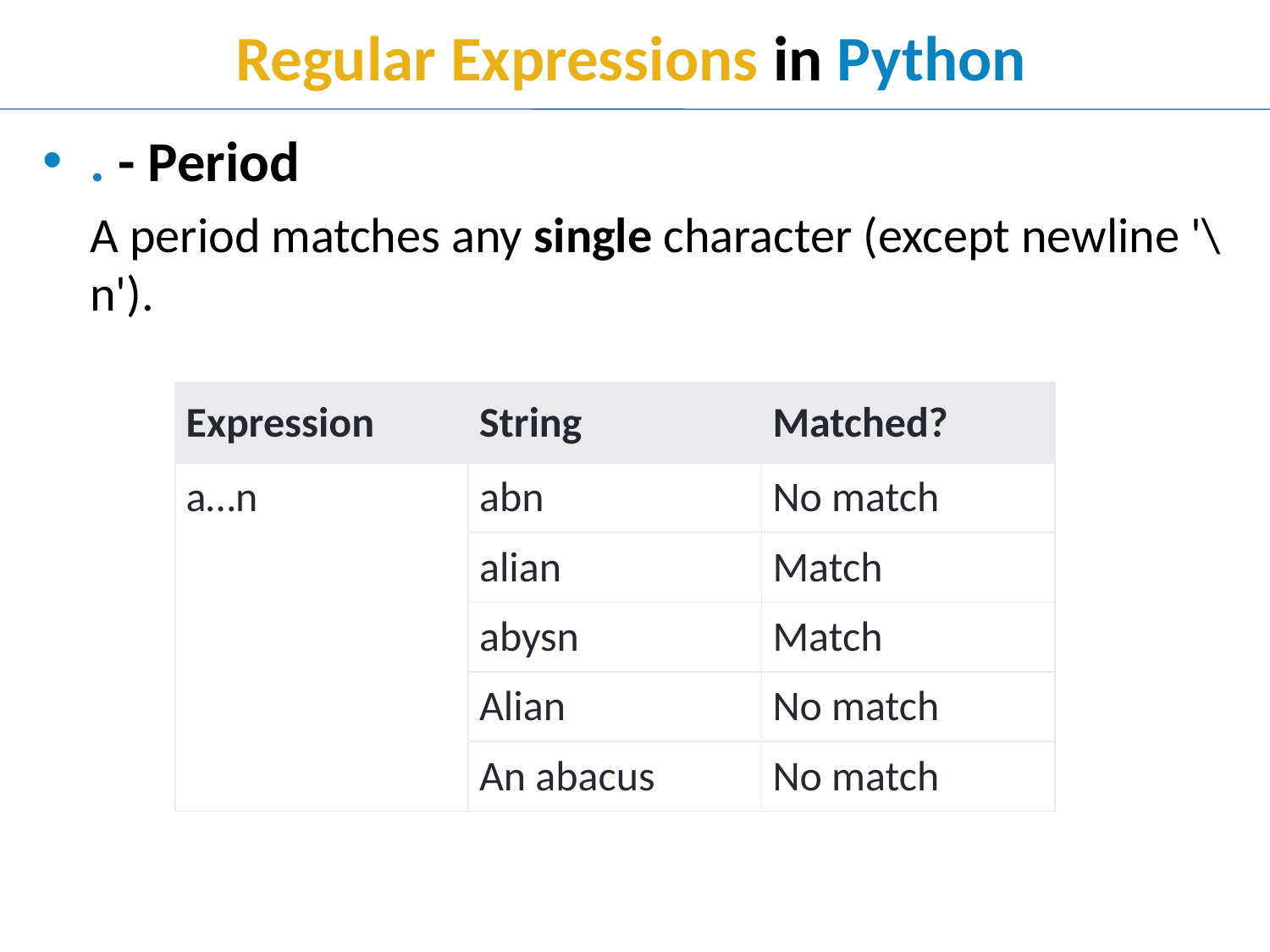

# Regular Expressions in Python
. - Period
	A period matches any single character (except newline '\n').

| Expression | String | Matched? |
| --- | --- | --- |
| a…n | abn | No match |
|  | alian | Match |
|  | abysn | Match |
|  | Alian | No match |
|  | An abacus | No match |